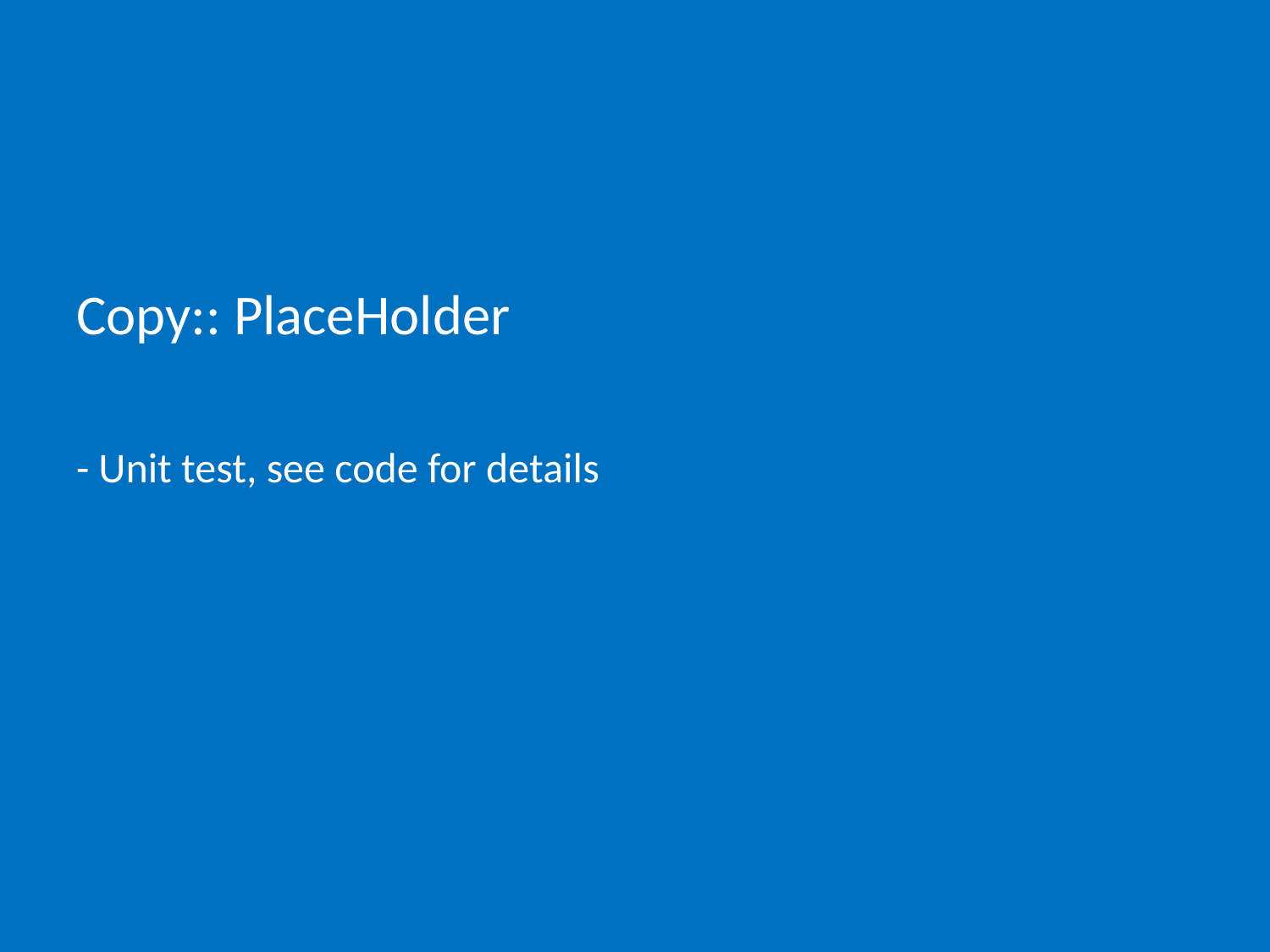

# Copy:: PlaceHolder
- Unit test, see code for details